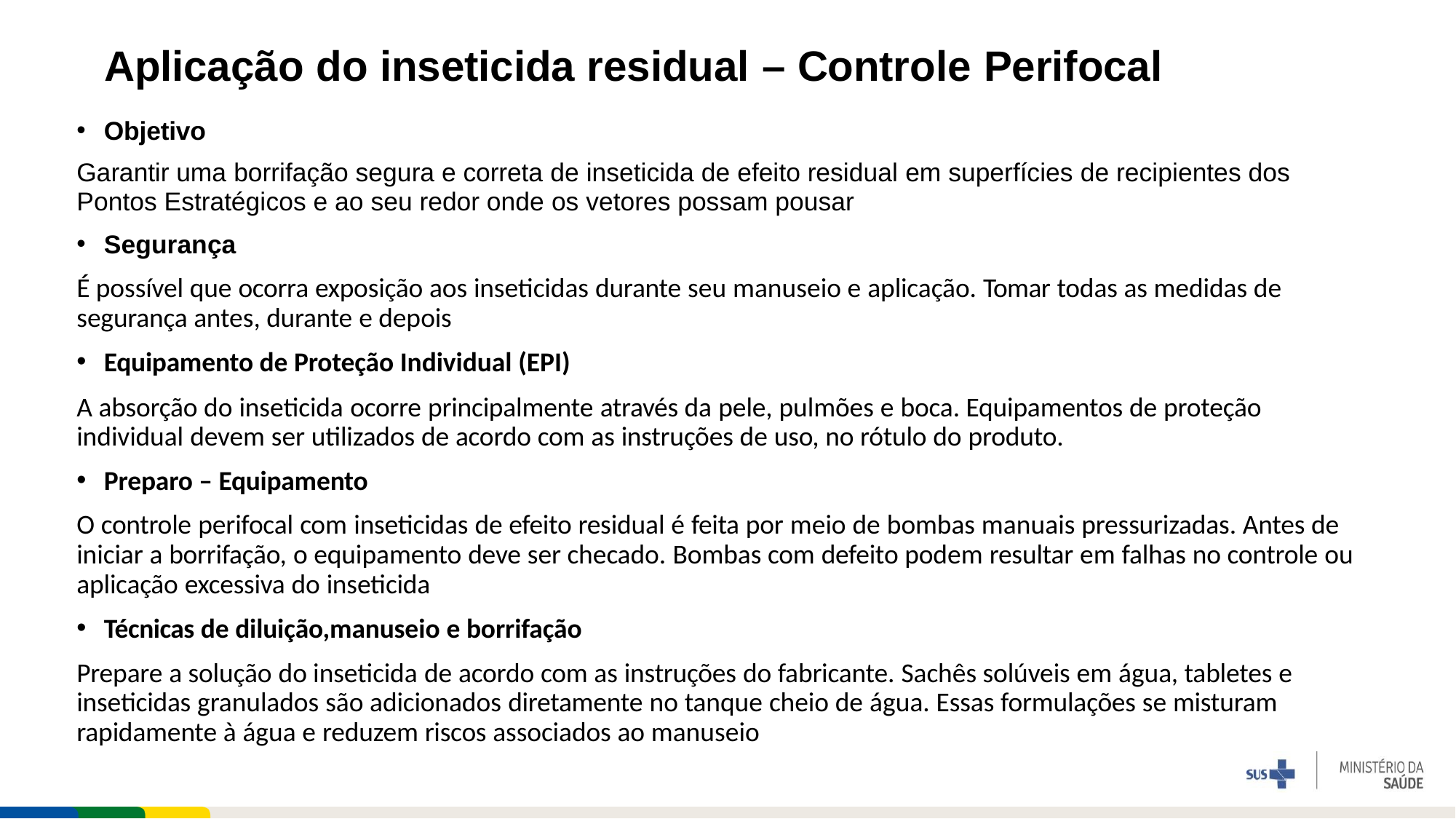

# Aplicação do inseticida residual – Controle Perifocal
Objetivo
Garantir uma borrifação segura e correta de inseticida de efeito residual em superfícies de recipientes dos
Pontos Estratégicos e ao seu redor onde os vetores possam pousar
Segurança
É possível que ocorra exposição aos inseticidas durante seu manuseio e aplicação. Tomar todas as medidas de  segurança antes, durante e depois
Equipamento de Proteção Individual (EPI)
A absorção do inseticida ocorre principalmente através da pele, pulmões e boca. Equipamentos de proteção  individual devem ser utilizados de acordo com as instruções de uso, no rótulo do produto.
Preparo – Equipamento
O controle perifocal com inseticidas de efeito residual é feita por meio de bombas manuais pressurizadas. Antes de  iniciar a borrifação, o equipamento deve ser checado. Bombas com defeito podem resultar em falhas no controle ou  aplicação excessiva do inseticida
Técnicas de diluição,manuseio e borrifação
Prepare a solução do inseticida de acordo com as instruções do fabricante. Sachês solúveis em água, tabletes e  inseticidas granulados são adicionados diretamente no tanque cheio de água. Essas formulações se misturam  rapidamente à água e reduzem riscos associados ao manuseio